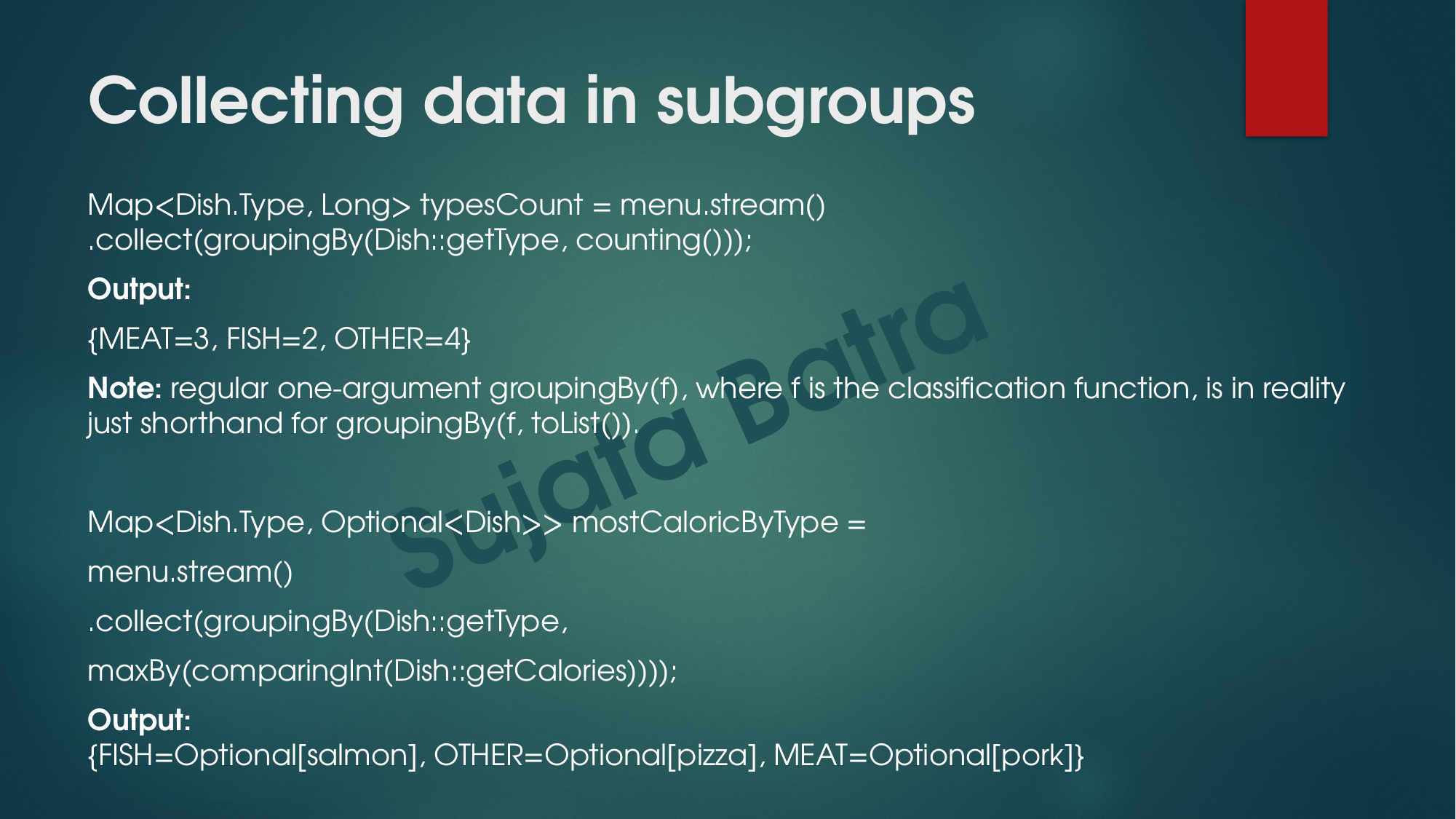

# Collecting data in subgroups
Map<Dish.Type, Long> typesCount = menu.stream()
.collect(groupingBy(Dish::getType, counting()));
Output:
{MEAT=3, FISH=2, OTHER=4}
Note: regular one-argument groupingBy(f), where f is the classification function, is in reality just shorthand for groupingBy(f, toList()).

Map<Dish.Type, Optional<Dish>> mostCaloricByType =
menu.stream()
.collect(groupingBy(Dish::getType,
maxBy(comparingInt(Dish::getCalories))));
Output:
{FISH=Optional[salmon], OTHER=Optional[pizza], MEAT=Optional[pork]}